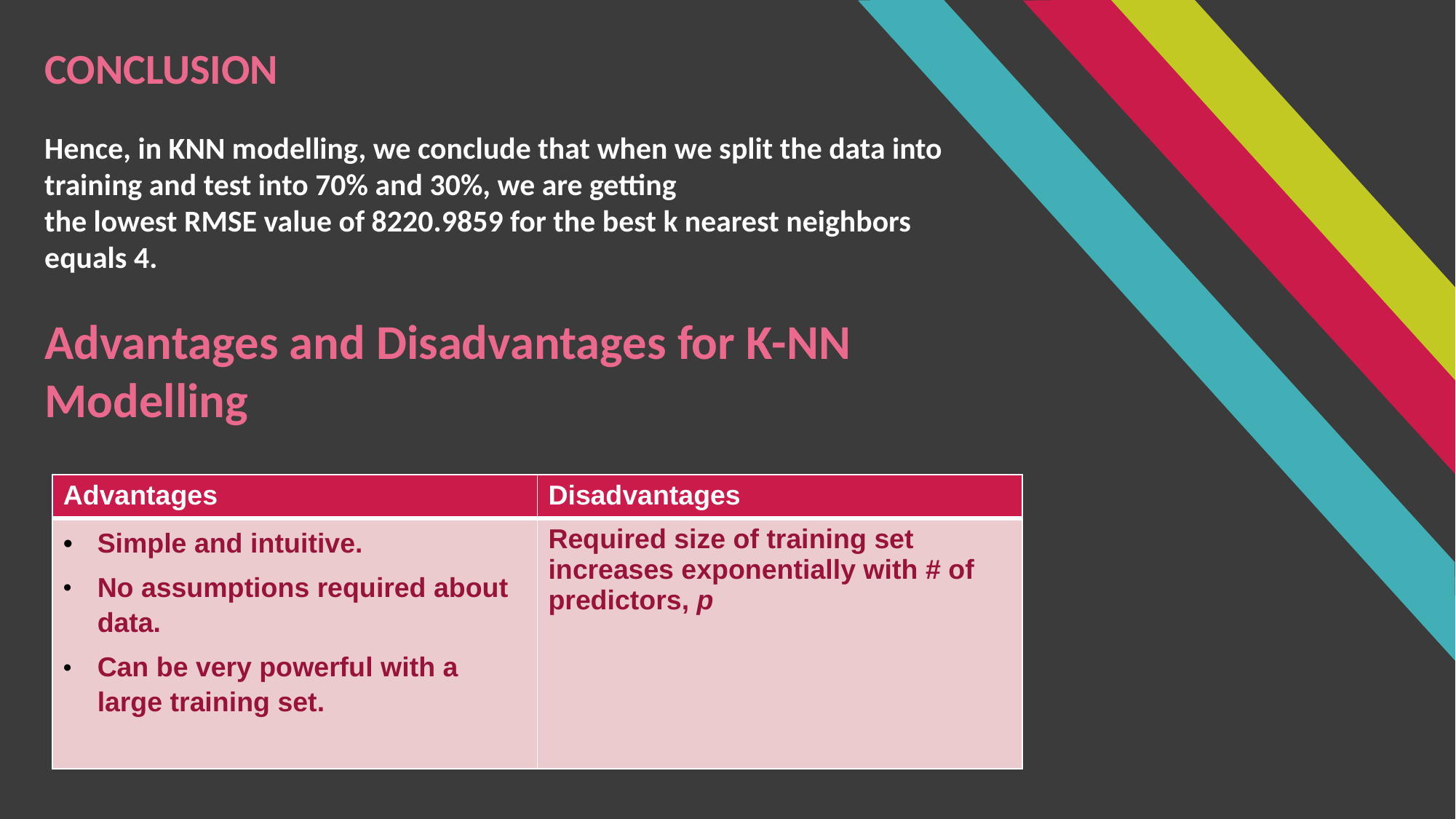

CONCLUSION

Hence, in KNN modelling, we conclude that when we split the data into training and test into 70% and 30%, we are getting
the lowest RMSE value of 8220.9859 for the best k nearest neighbors equals 4.

Advantages and Disadvantages for K-NN Modelling
| Advantages | Disadvantages |
| --- | --- |
| Simple and intuitive. No assumptions required about data. Can be very powerful with a large training set. | Required size of training set increases exponentially with # of predictors, p |